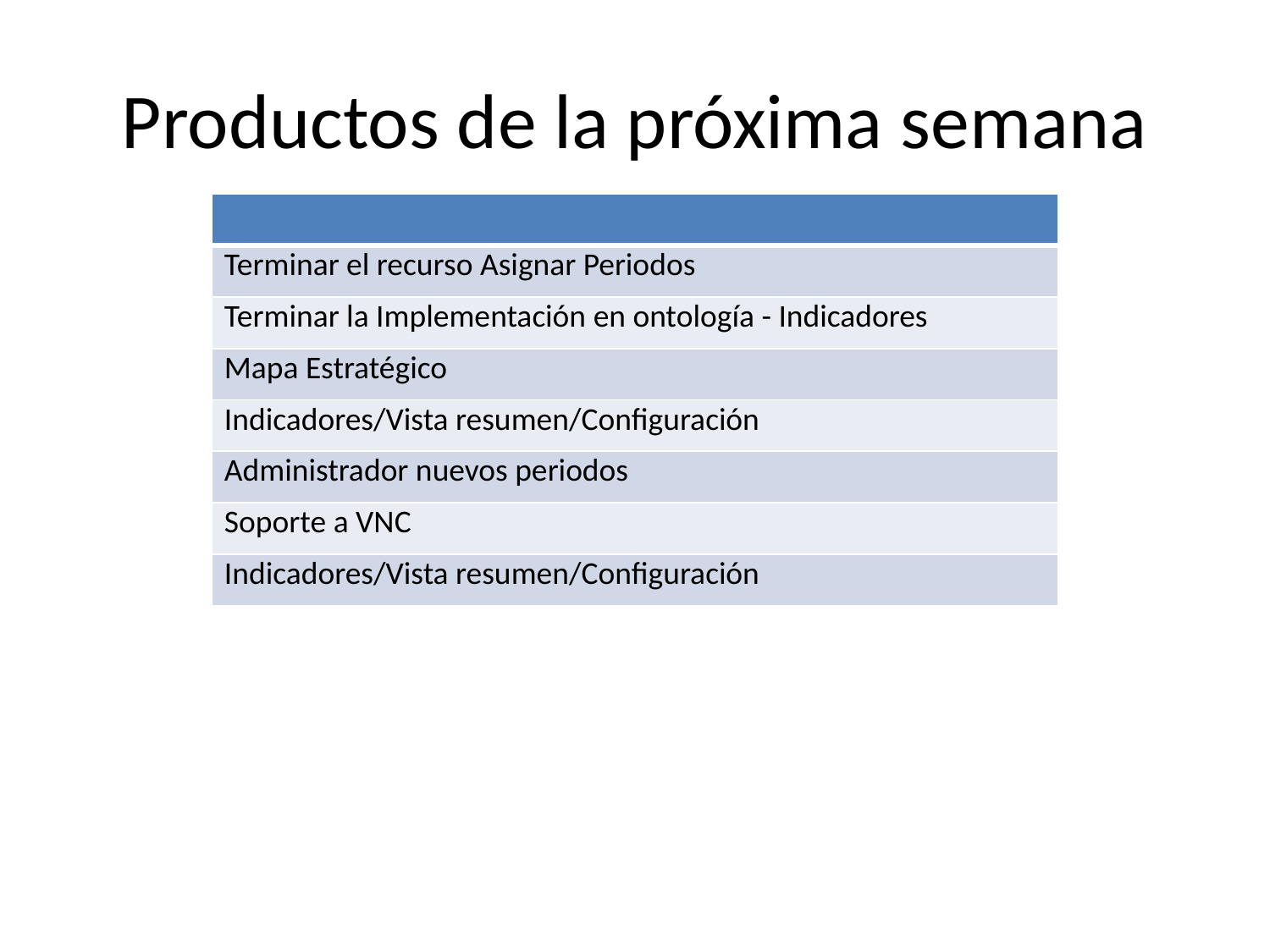

# Productos de la próxima semana
|  |
| --- |
| Terminar el recurso Asignar Periodos |
| Terminar la Implementación en ontología - Indicadores |
| Mapa Estratégico |
| Indicadores/Vista resumen/Configuración |
| Administrador nuevos periodos |
| Soporte a VNC |
| Indicadores/Vista resumen/Configuración |